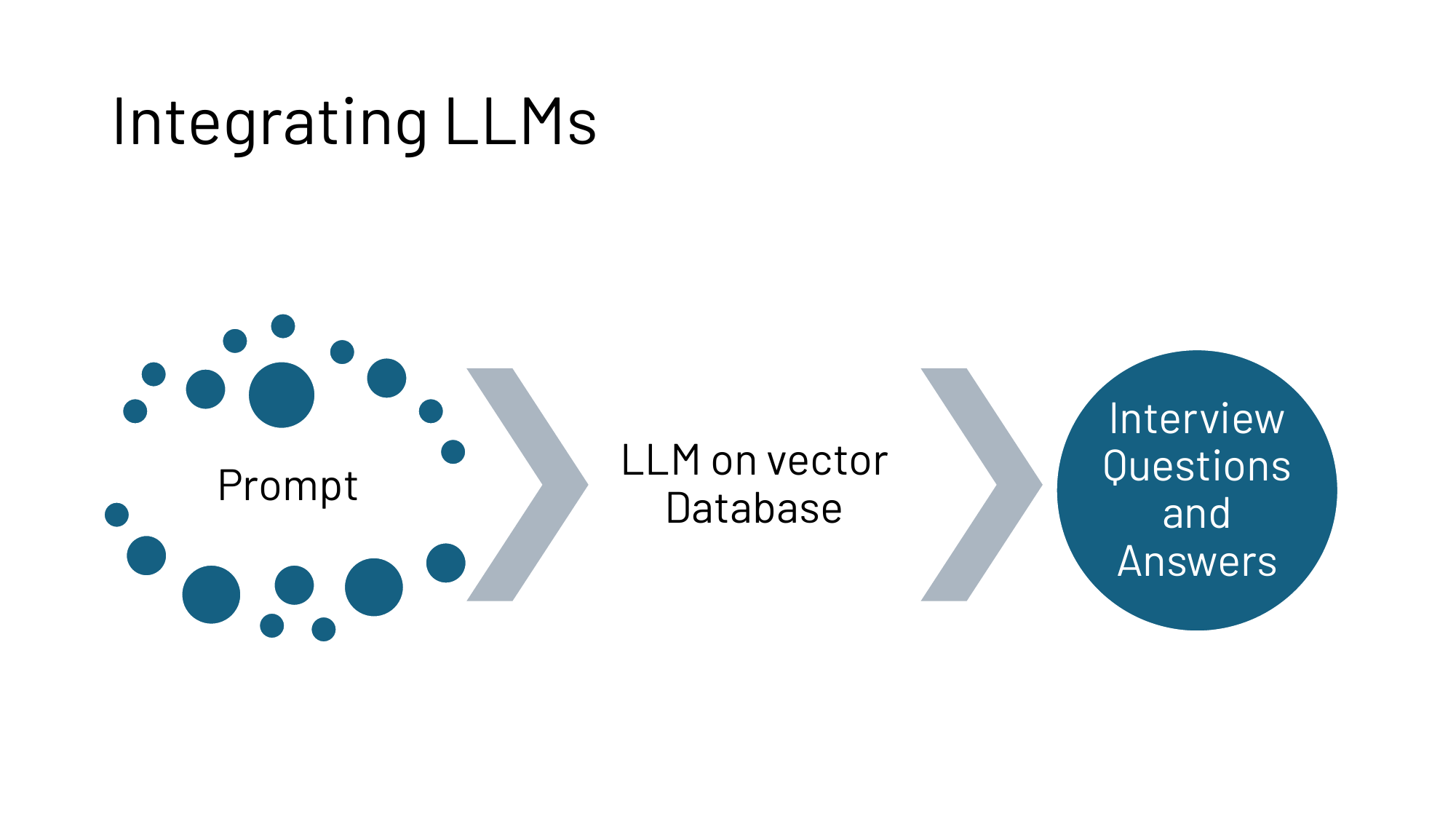

# Integrating LLMs
Prompt
LLM on vector Database
Interview Questions and Answers